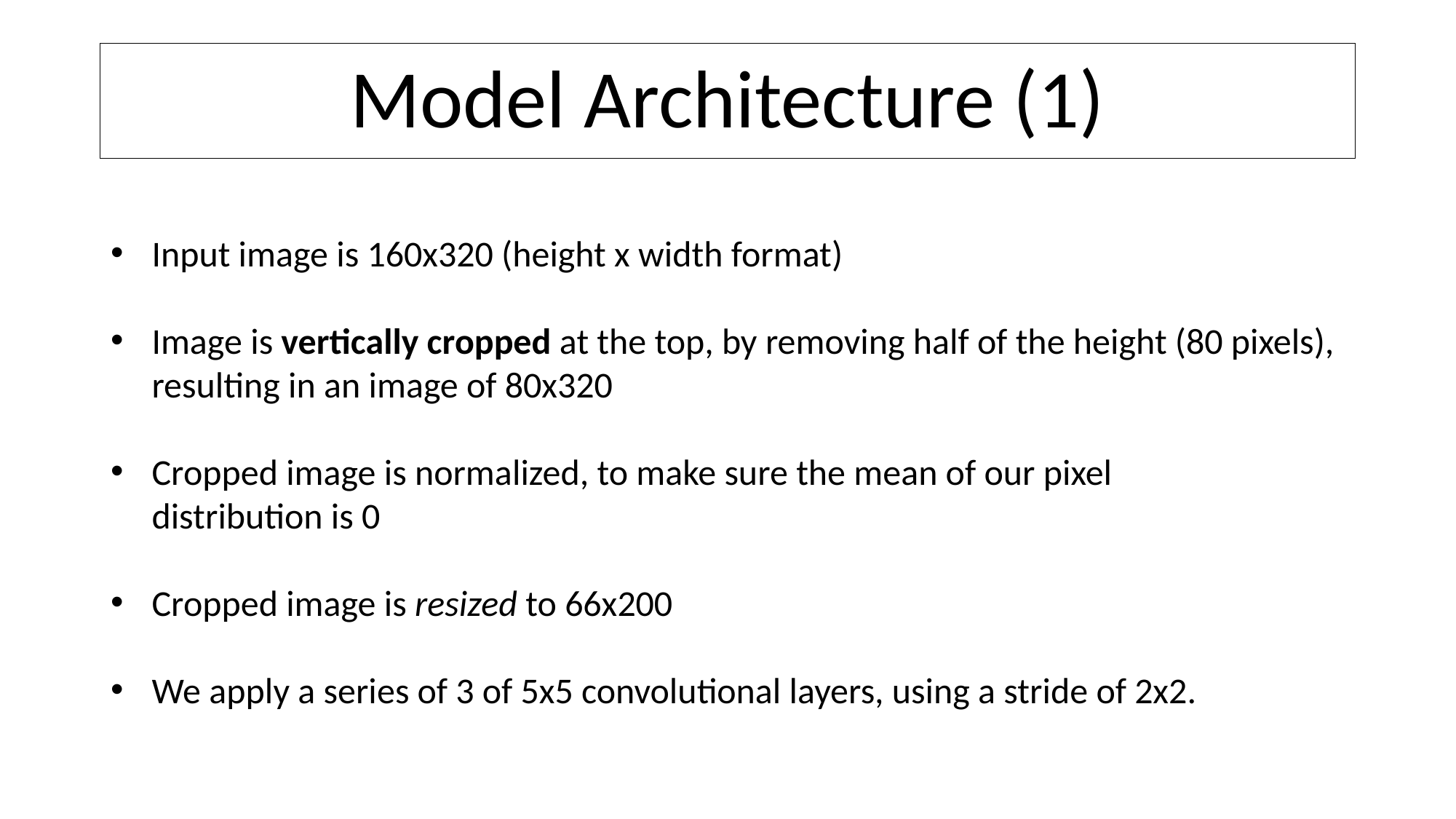

# Model Architecture (1)
Input image is 160x320 (height x width format)

Image is vertically cropped at the top, by removing half of the height (80 pixels), resulting in an image of 80x320

Cropped image is normalized, to make sure the mean of our pixel
distribution is 0

Cropped image is resized to 66x200

We apply a series of 3 of 5x5 convolutional layers, using a stride of 2x2.